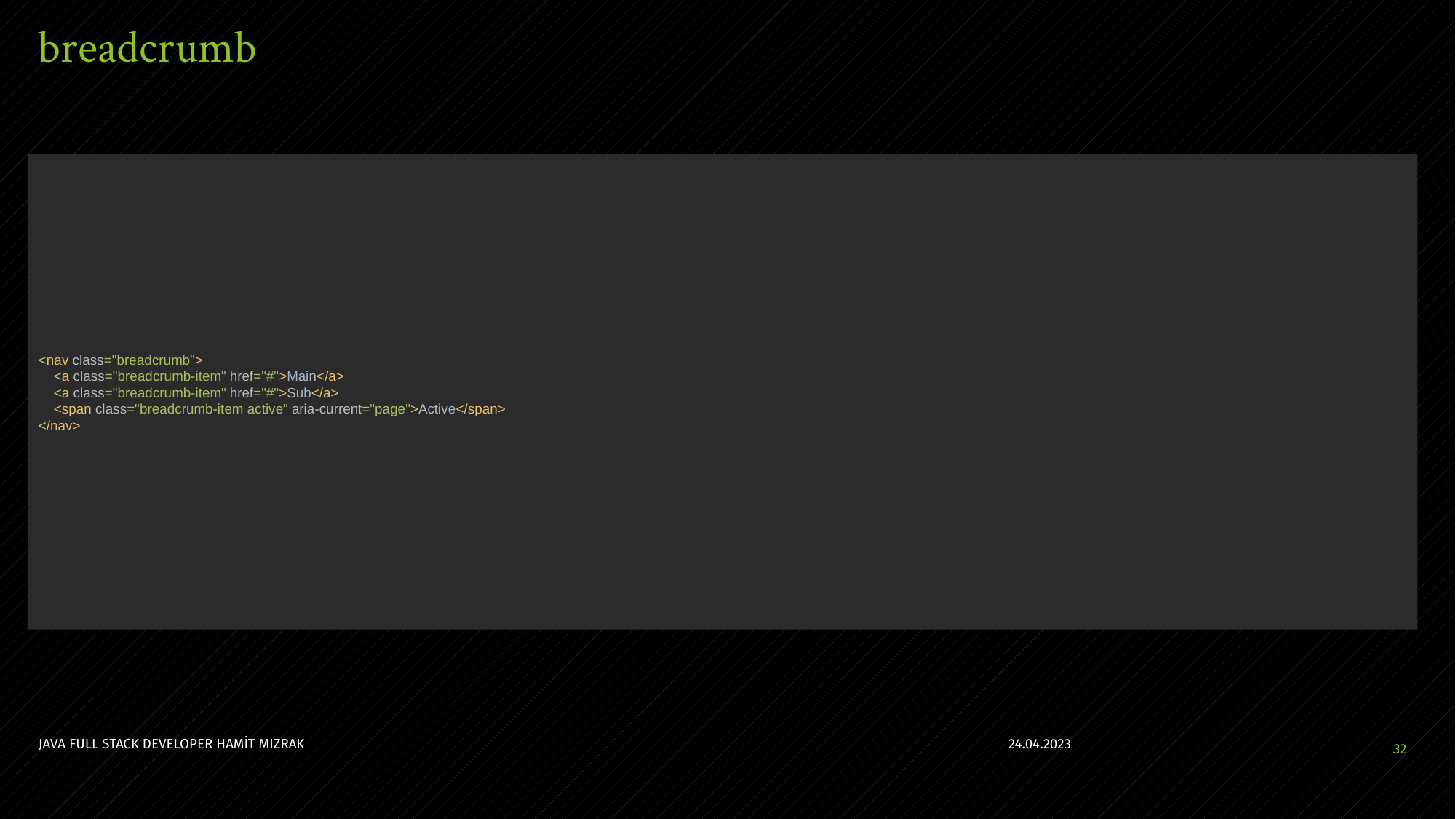

# breadcrumb
<nav class="breadcrumb">
    <a class="breadcrumb-item" href="#">Main</a>
    <a class="breadcrumb-item" href="#">Sub</a>
    <span class="breadcrumb-item active" aria-current="page">Active</span>
</nav>
JAVA FULL STACK DEVELOPER HAMİT MIZRAK
24.04.2023
32